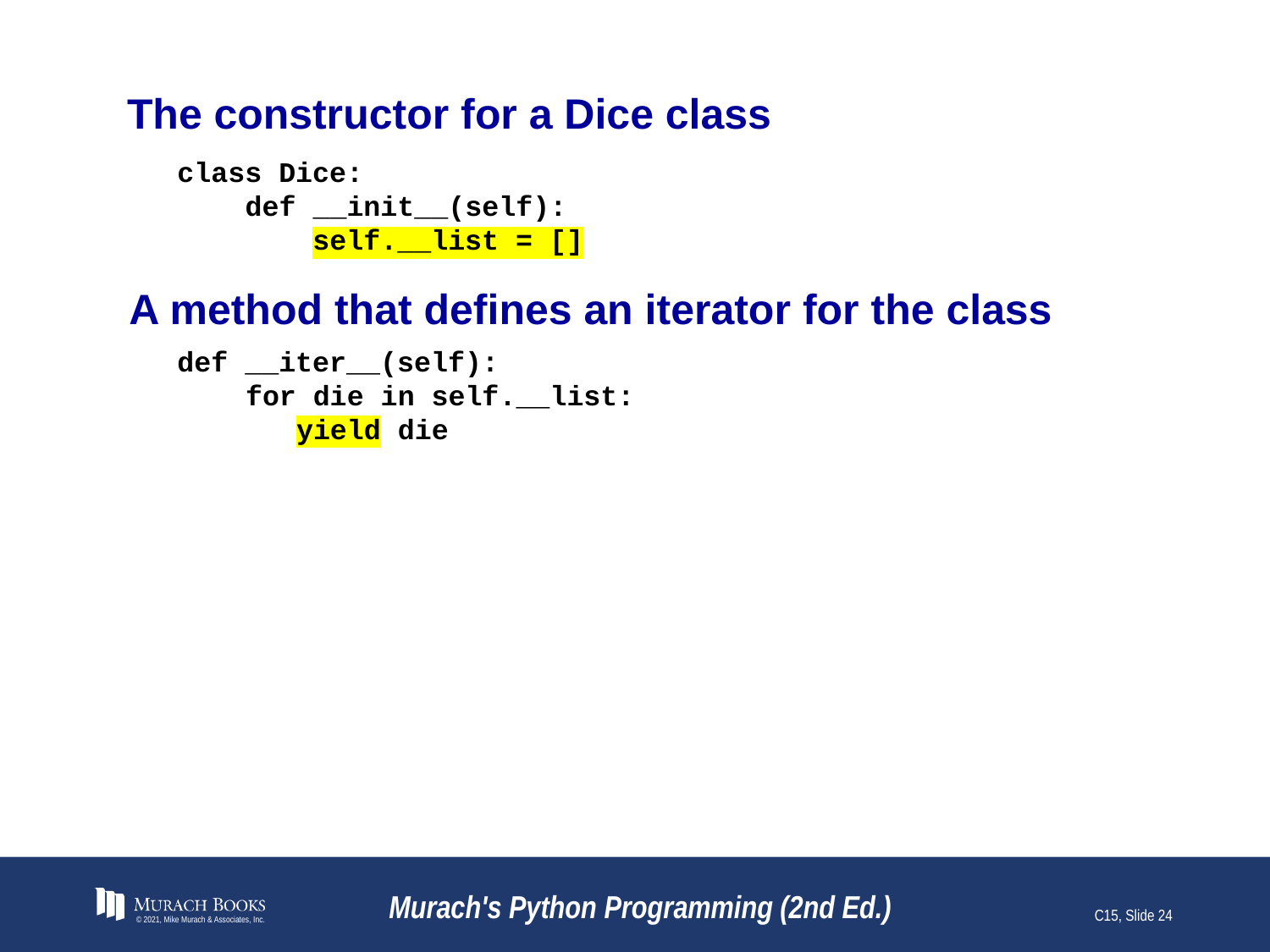

# The constructor for a Dice class
class Dice:
    def __init__(self):
        self.__list = []
A method that defines an iterator for the class
def __iter__(self):
     for die in self.__list:
        yield die
© 2021, Mike Murach & Associates, Inc.
Murach's Python Programming (2nd Ed.)

C15, Slide 24